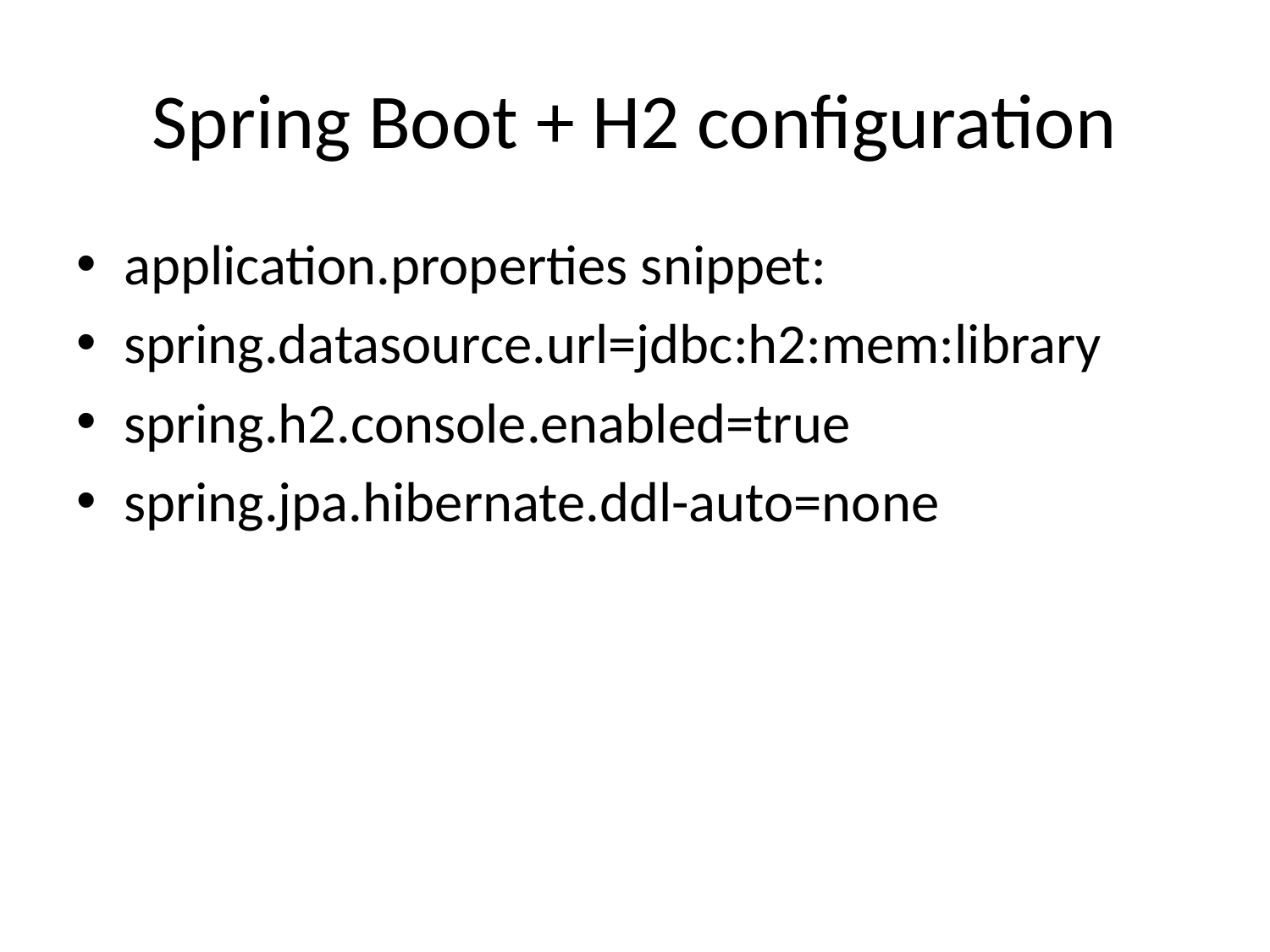

# Spring Boot + H2 configuration
application.properties snippet:
spring.datasource.url=jdbc:h2:mem:library
spring.h2.console.enabled=true
spring.jpa.hibernate.ddl-auto=none